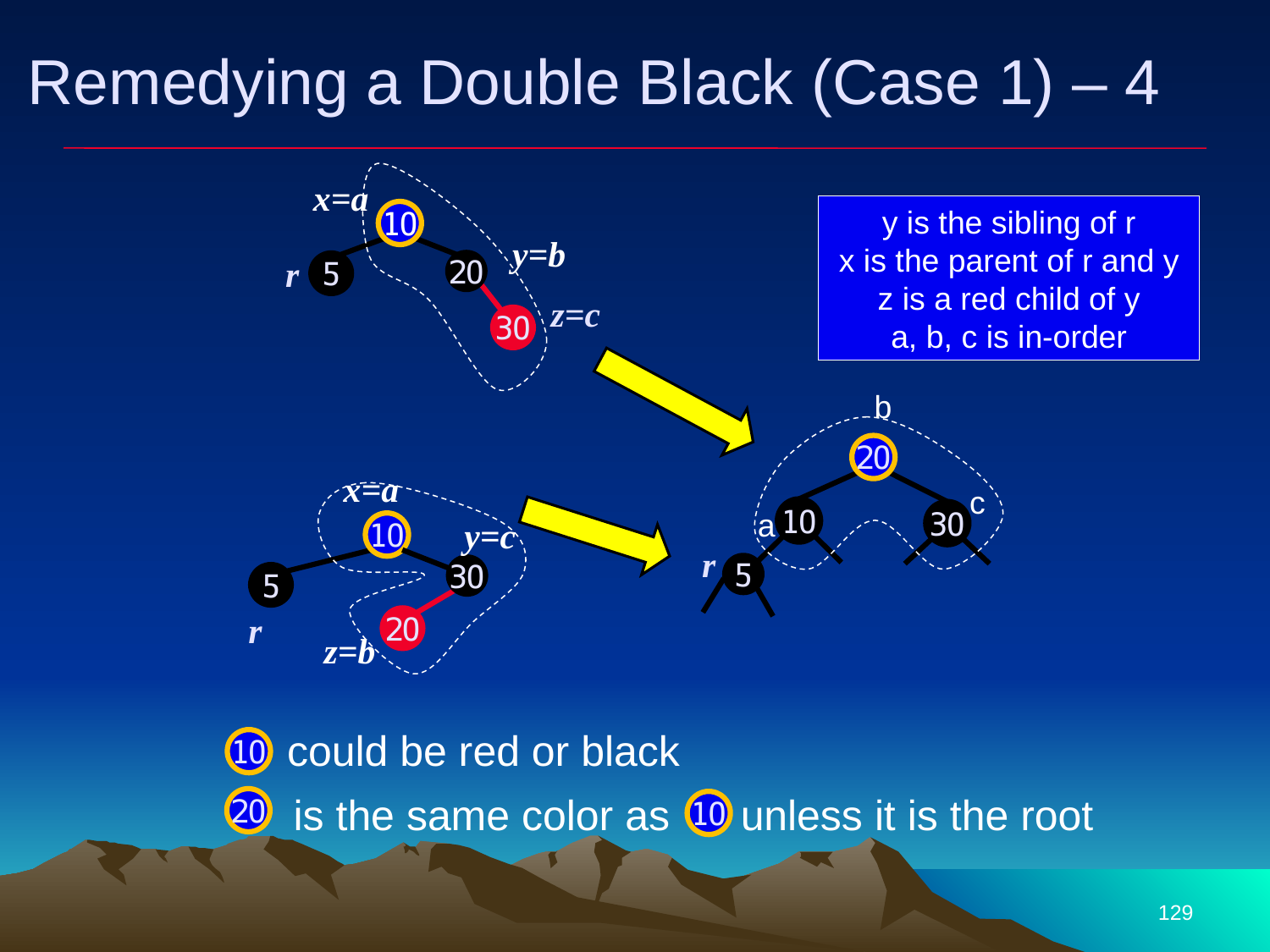

# Remedying a Double Black (Case 1) – 4
x=a

y is the sibling of r
x is the parent of r and y
z is a red child of y
a, b, c is in-order
10
y=b
r
20
5
z=c
30

b

20
x=a
c

10
a
30

y=c
10
r
5
30
5
r
20
z=b
could be red or black
10
is the same color as      unless it is the root
20
10
129